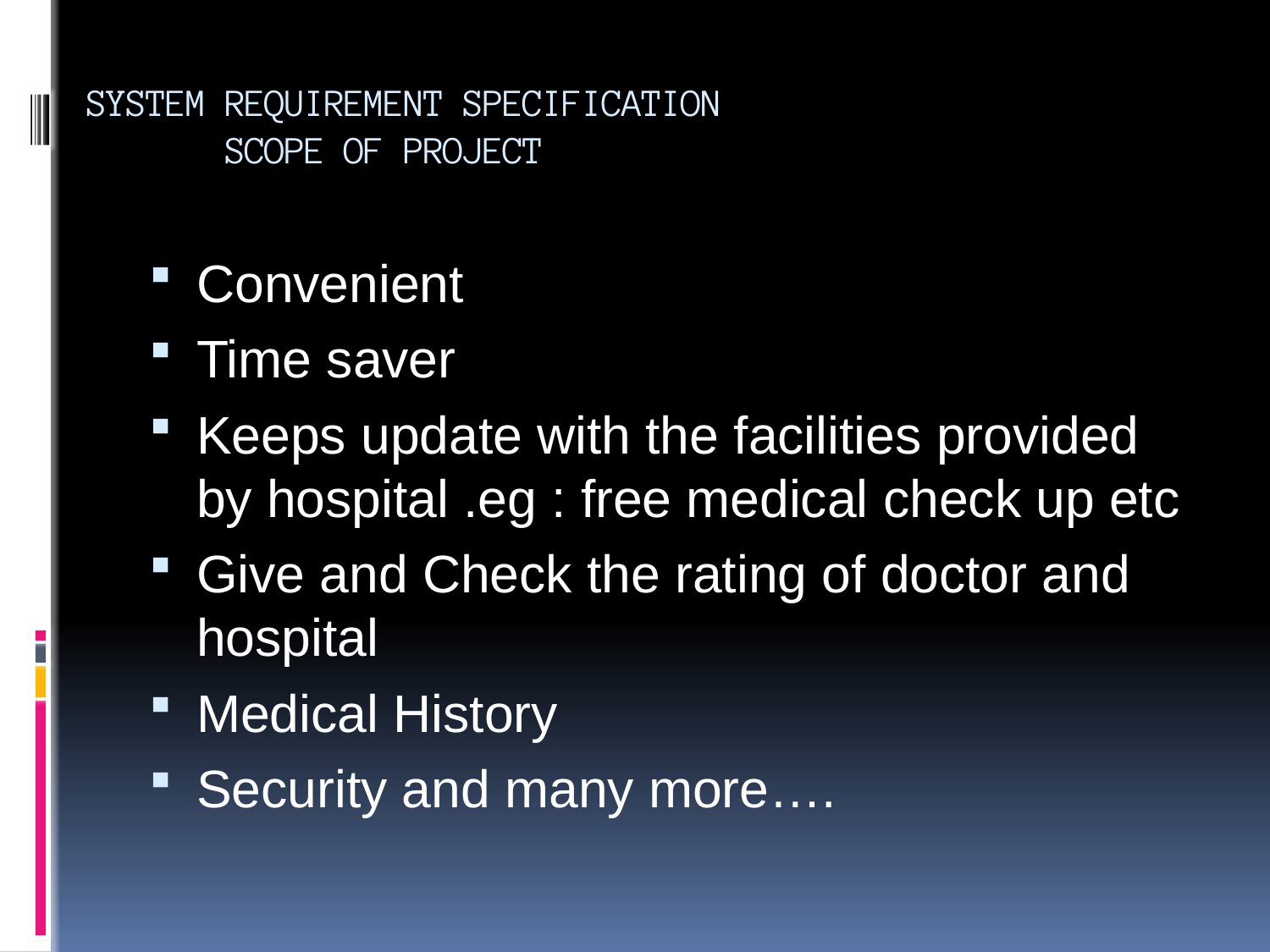

# SYSTEM REQUIREMENT SPECIFICATION SCOPE OF PROJECT
Convenient
Time saver
Keeps update with the facilities provided by hospital .eg : free medical check up etc
Give and Check the rating of doctor and hospital
Medical History
Security and many more….